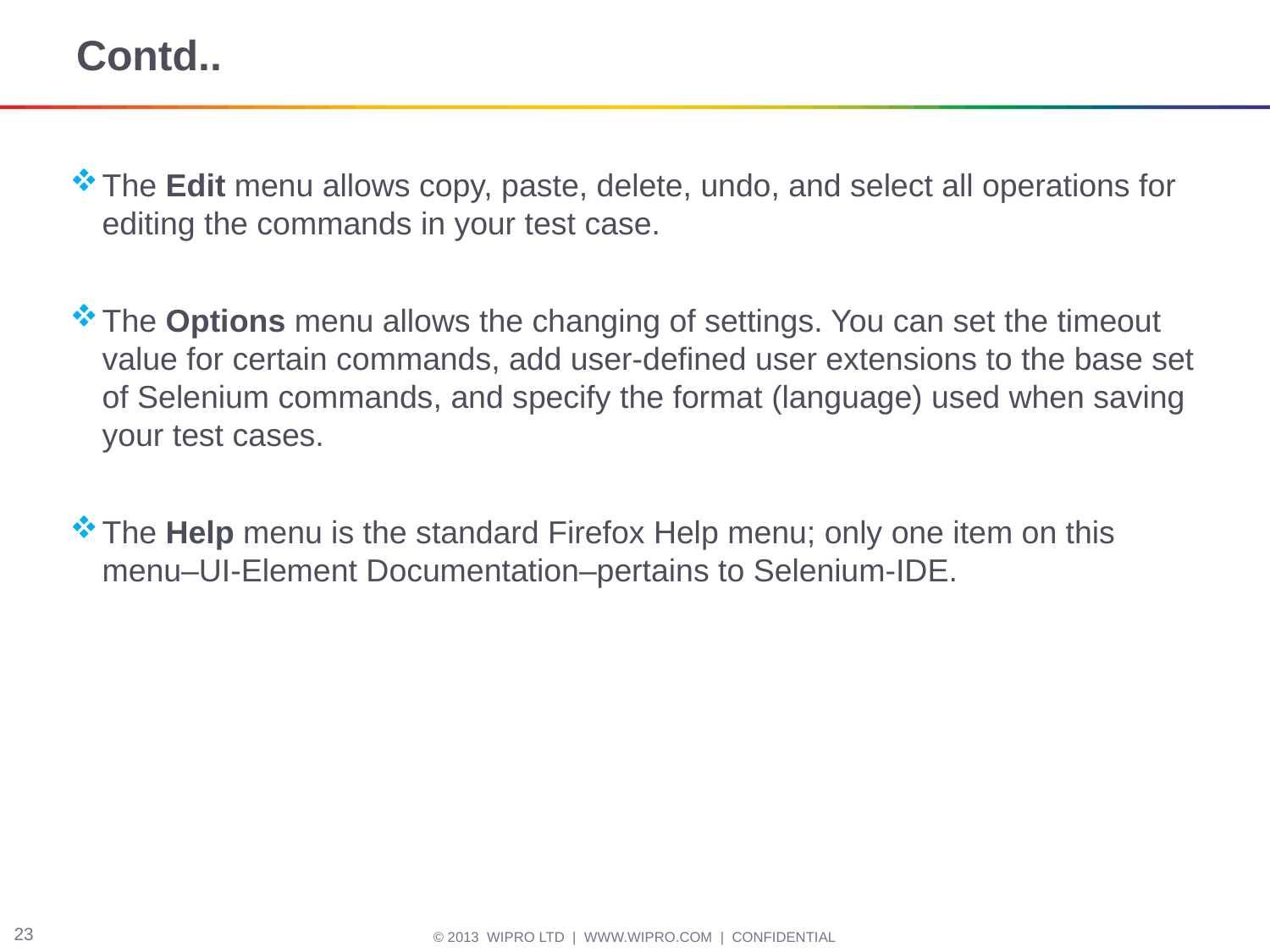

# Contd..
The Edit menu allows copy, paste, delete, undo, and select all operations for editing the commands in your test case.

The Options menu allows the changing of settings. You can set the timeout value for certain commands, add user-defined user extensions to the base set of Selenium commands, and specify the format (language) used when saving your test cases.

The Help menu is the standard Firefox Help menu; only one item on this menu–UI-Element Documentation–pertains to Selenium-IDE.